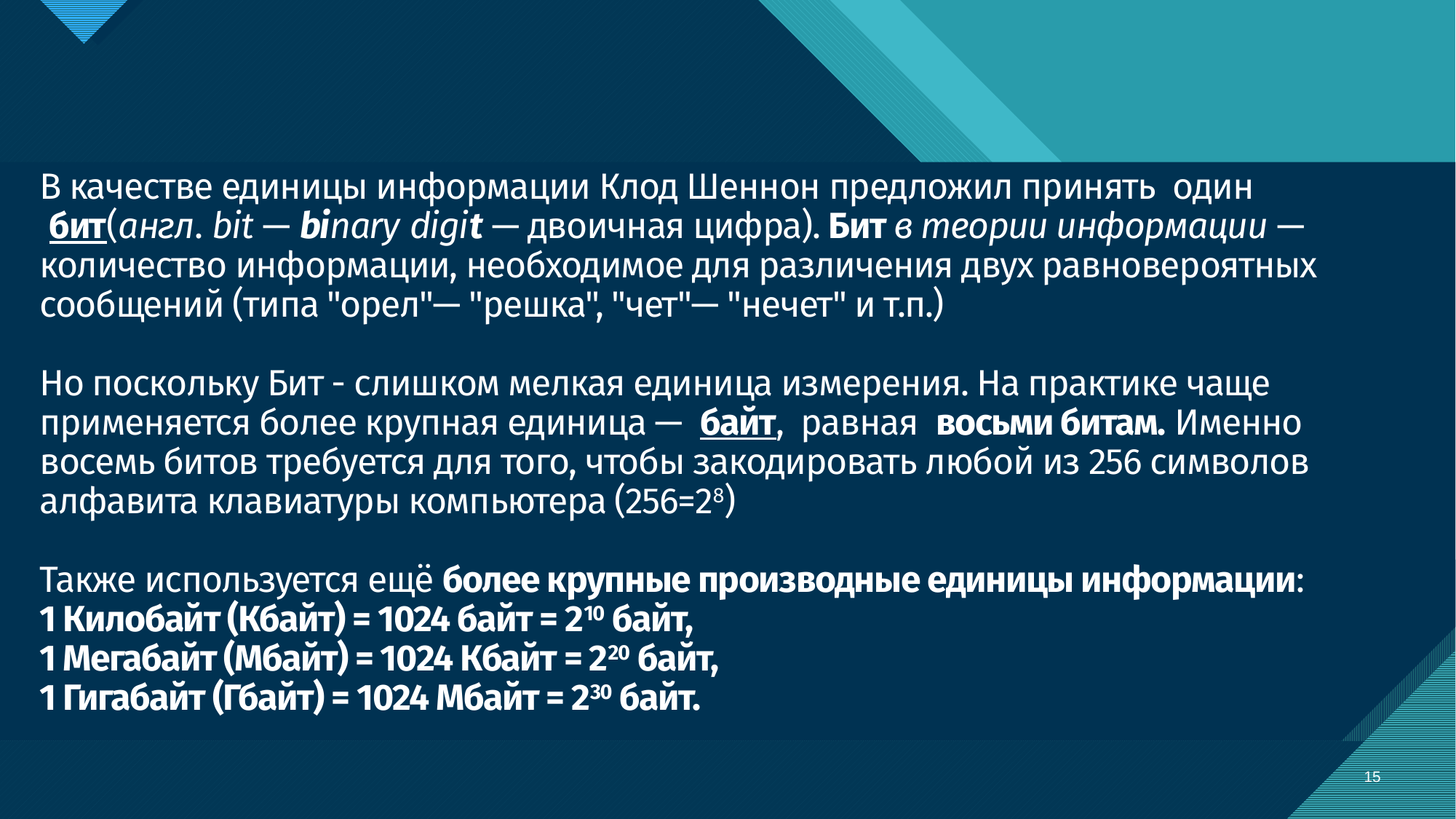

# В качестве единицы информации Клод Шеннон предложил принять  один  бит(англ. bit — binary digit — двоичная цифра). Бит в теории информации — количество информации, необходимое для различения двух равновероятных сообщений (типа "орел"— "решка", "чет"— "нечет" и т.п.) Но поскольку Бит - слишком мелкая единица измерения. На практике чаще применяется более крупная единица —  байт,  равная  восьми битам. Именно восемь битов требуется для того, чтобы закодировать любой из 256 символов алфавита клавиатуры компьютера (256=28) Также используется ещё более крупные производные единицы информации: 1 Килобайт (Кбайт) = 1024 байт = 210 байт, 1 Мегабайт (Мбайт) = 1024 Кбайт = 220 байт, 1 Гигабайт (Гбайт) = 1024 Мбайт = 230 байт.
15